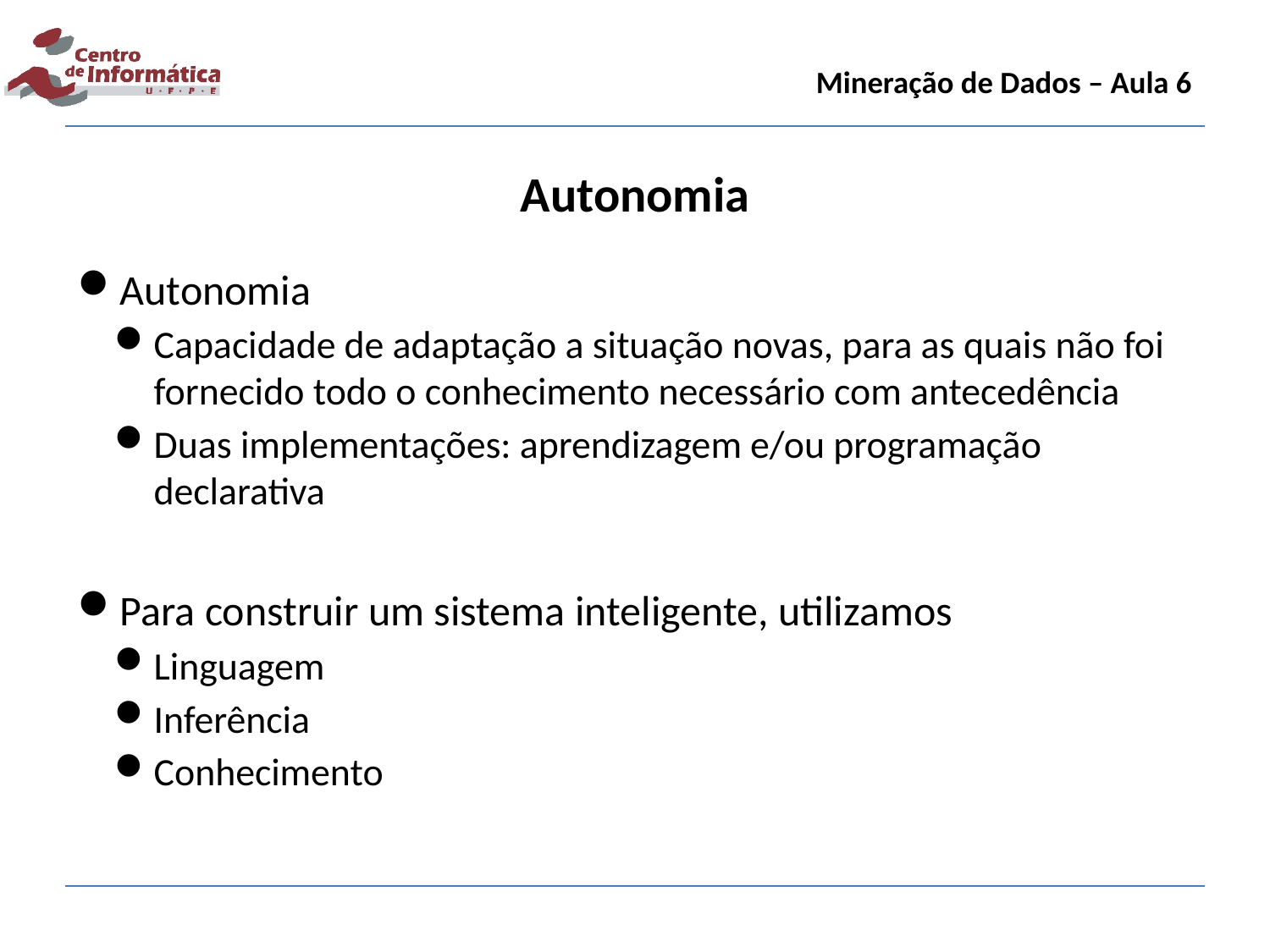

Mineração de Dados – Aula 6
Autonomia
Autonomia
Capacidade de adaptação a situação novas, para as quais não foi fornecido todo o conhecimento necessário com antecedência
Duas implementações: aprendizagem e/ou programação declarativa

Para construir um sistema inteligente, utilizamos
Linguagem
Inferência
Conhecimento